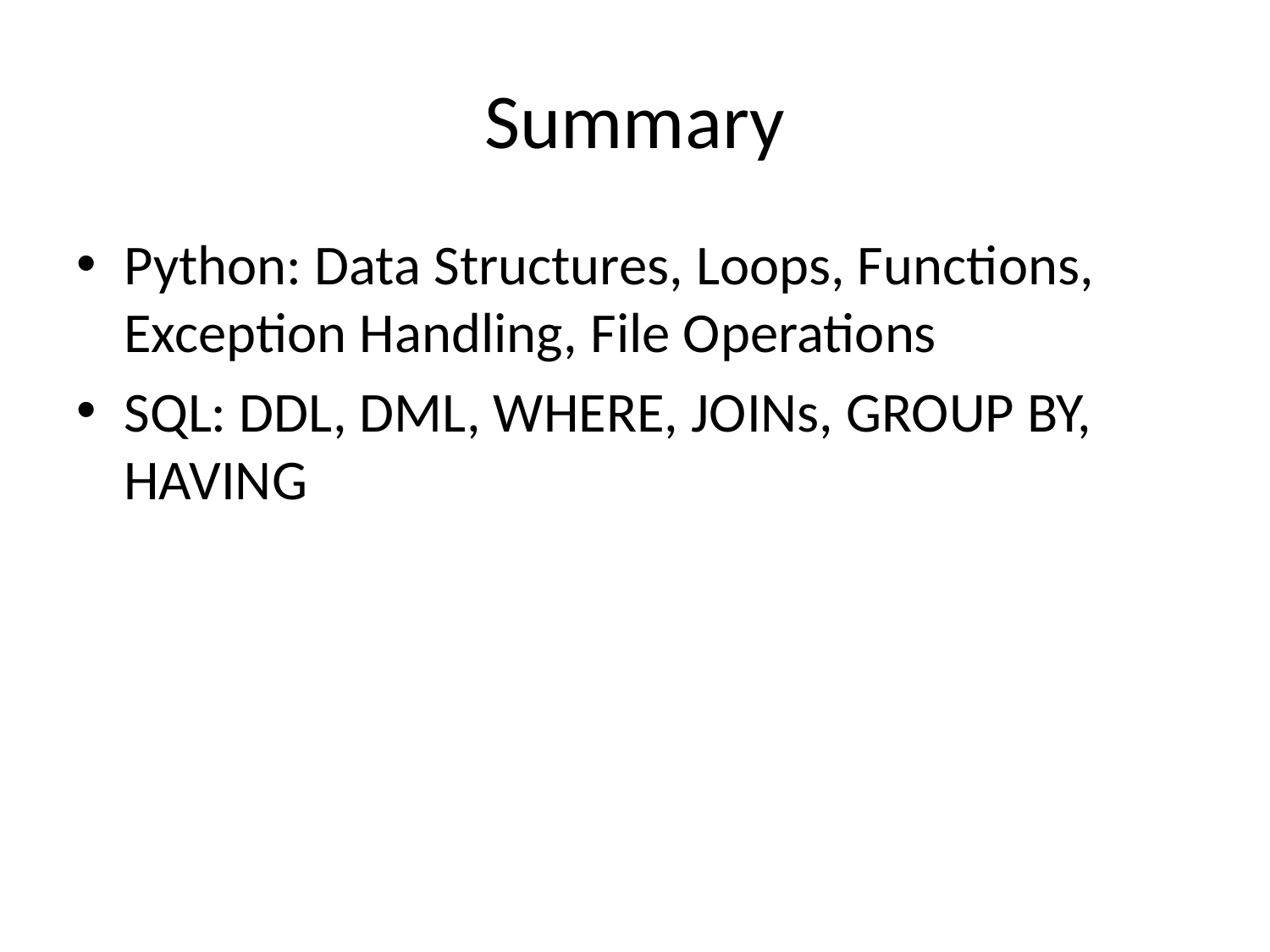

# Summary
Python: Data Structures, Loops, Functions, Exception Handling, File Operations
SQL: DDL, DML, WHERE, JOINs, GROUP BY, HAVING